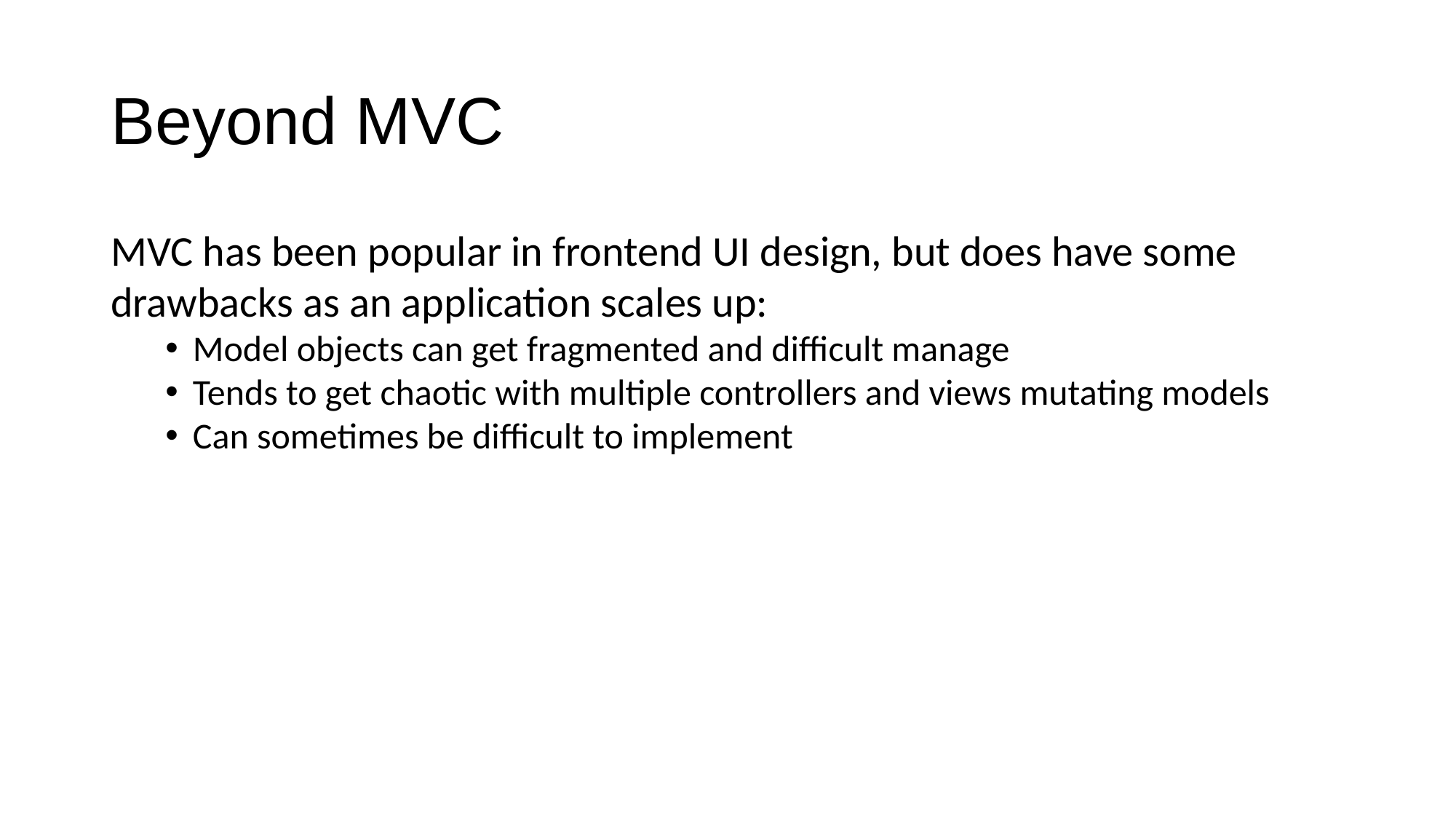

# Beyond MVC
MVC has been popular in frontend UI design, but does have some drawbacks as an application scales up:
Model objects can get fragmented and difficult manage
Tends to get chaotic with multiple controllers and views mutating models
Can sometimes be difficult to implement